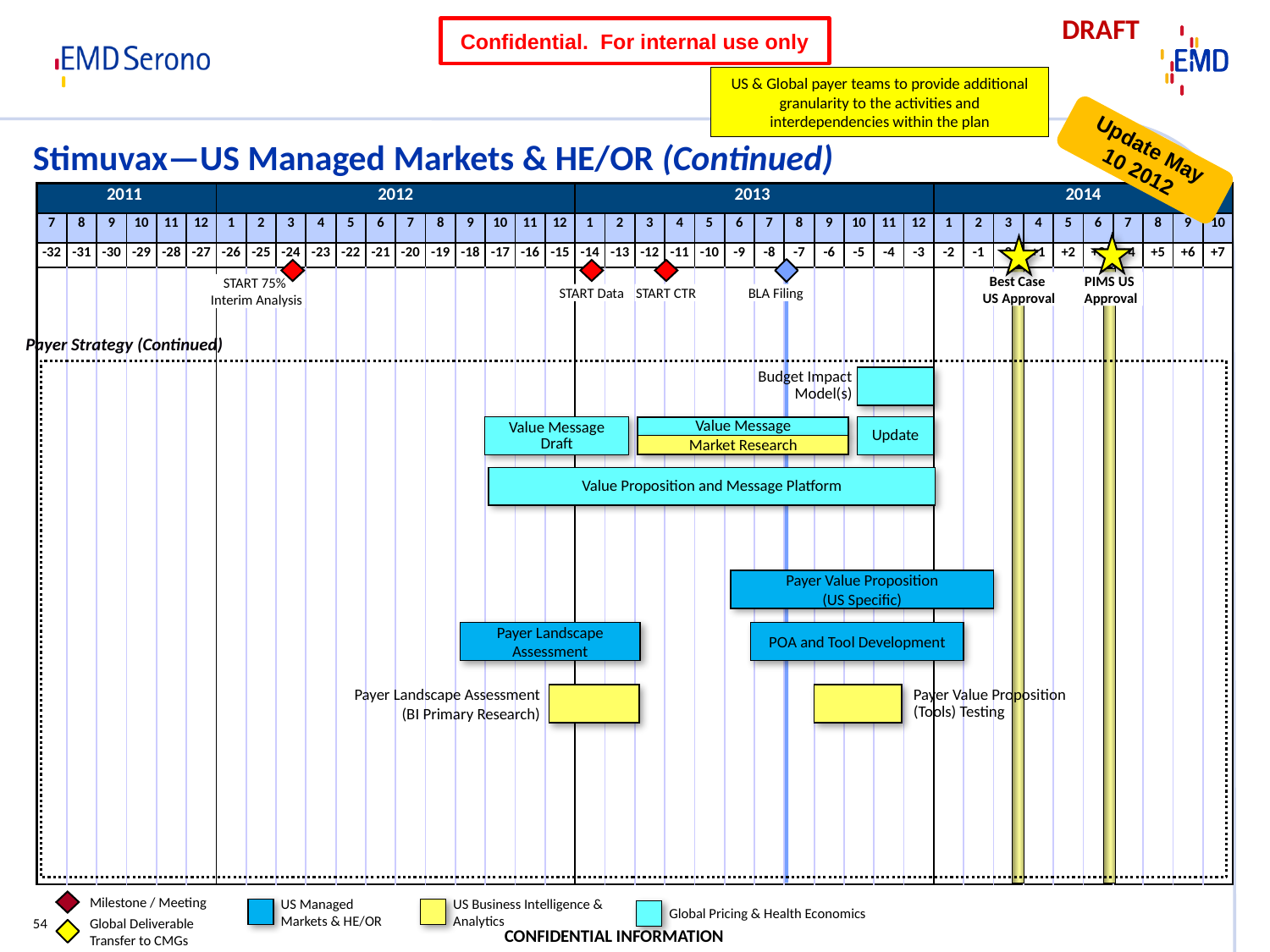

US & Global payer teams to provide additional granularity to the activities and interdependencies within the plan
# Stimuvax—US Managed Markets & HE/OR (Continued)
Payer Strategy (Continued)

Budget Impact Model(s)

Value Message Draft
Value Message
Update
Market Research
Value Proposition and Message Platform
Payer Value Proposition
(US Specific)
Payer Landscape Assessment
POA and Tool Development
Payer Value Proposition (Tools) Testing
Payer Landscape Assessment (BI Primary Research)

Milestone / Meeting

Global Deliverable Transfer to CMGs

US Managed Markets & HE/OR
US Business Intelligence & Analytics

Global Pricing & Health Economics

54